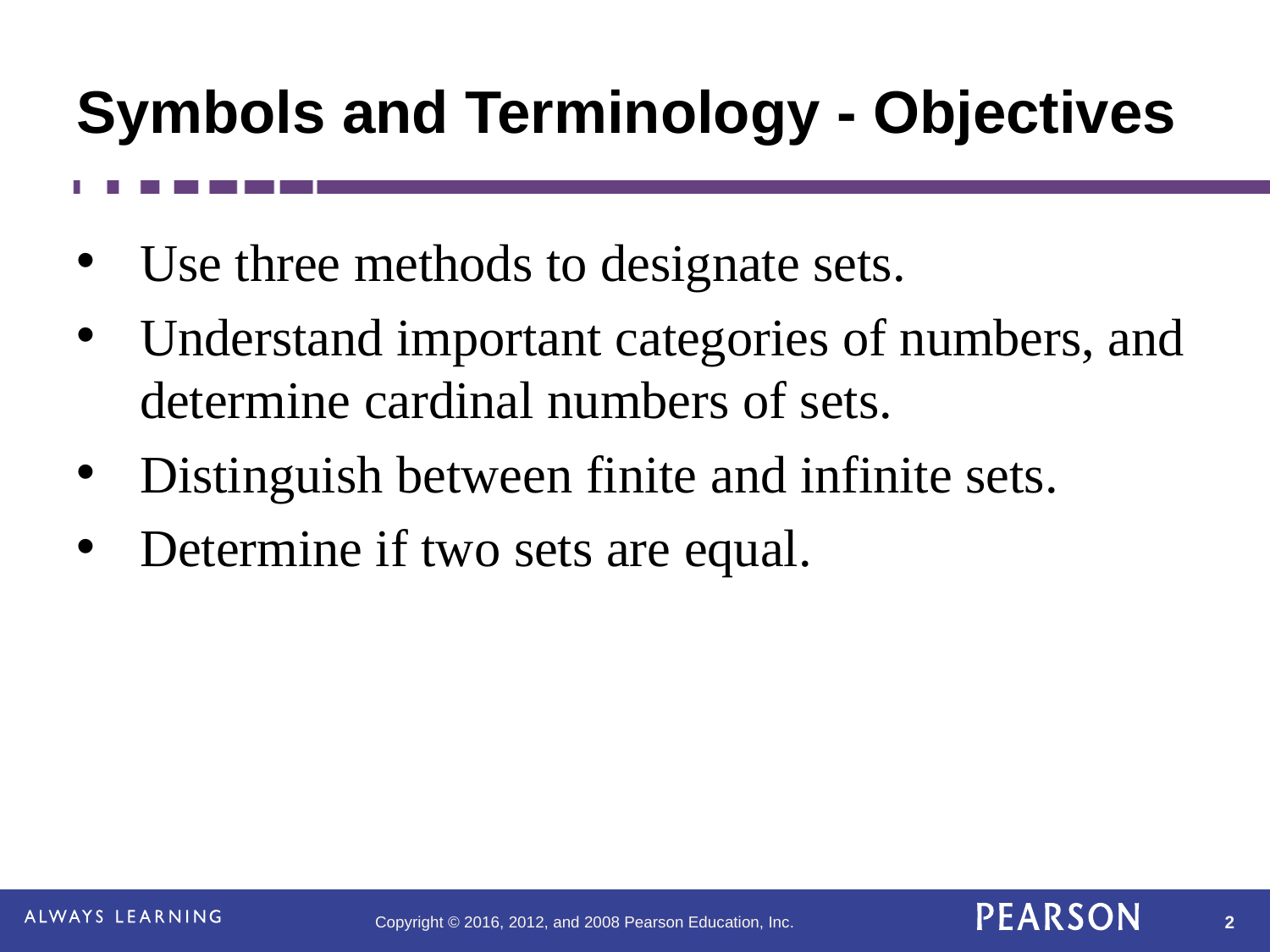

# Symbols and Terminology - Objectives
Use three methods to designate sets.
Understand important categories of numbers, and determine cardinal numbers of sets.
Distinguish between finite and infinite sets.
Determine if two sets are equal.